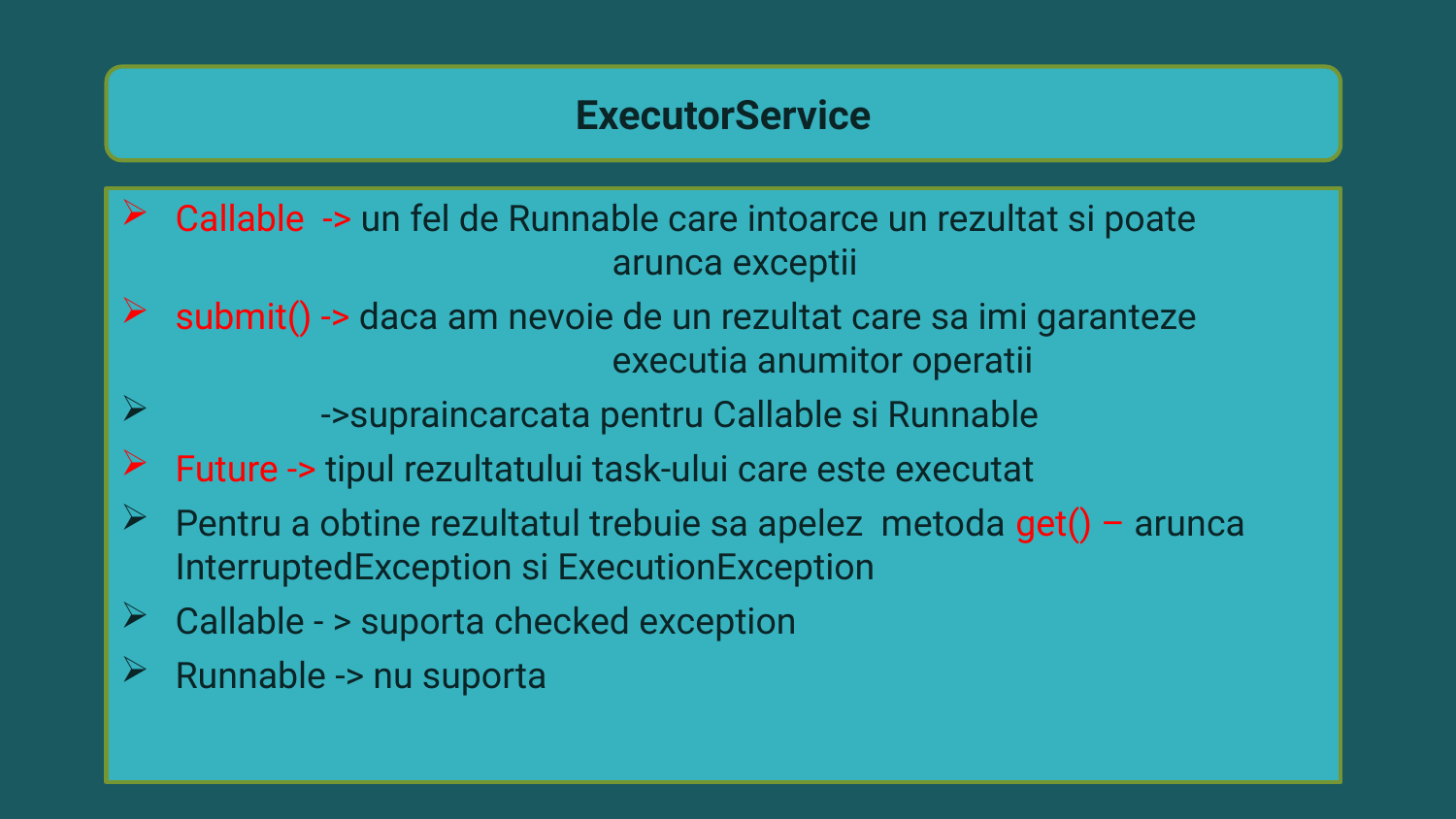

ExecutorService
Callable  -> un fel de Runnable care intoarce un rezultat si poate 			arunca exceptii
submit() -> daca am nevoie de un rezultat care sa imi garanteze 			executia anumitor operatii
  	->supraincarcata pentru Callable si Runnable
Future -> tipul rezultatului task-ului care este executat
Pentru a obtine rezultatul trebuie sa apelez  metoda get() – arunca InterruptedException si ExecutionException
Callable - > suporta checked exception
Runnable -> nu suporta